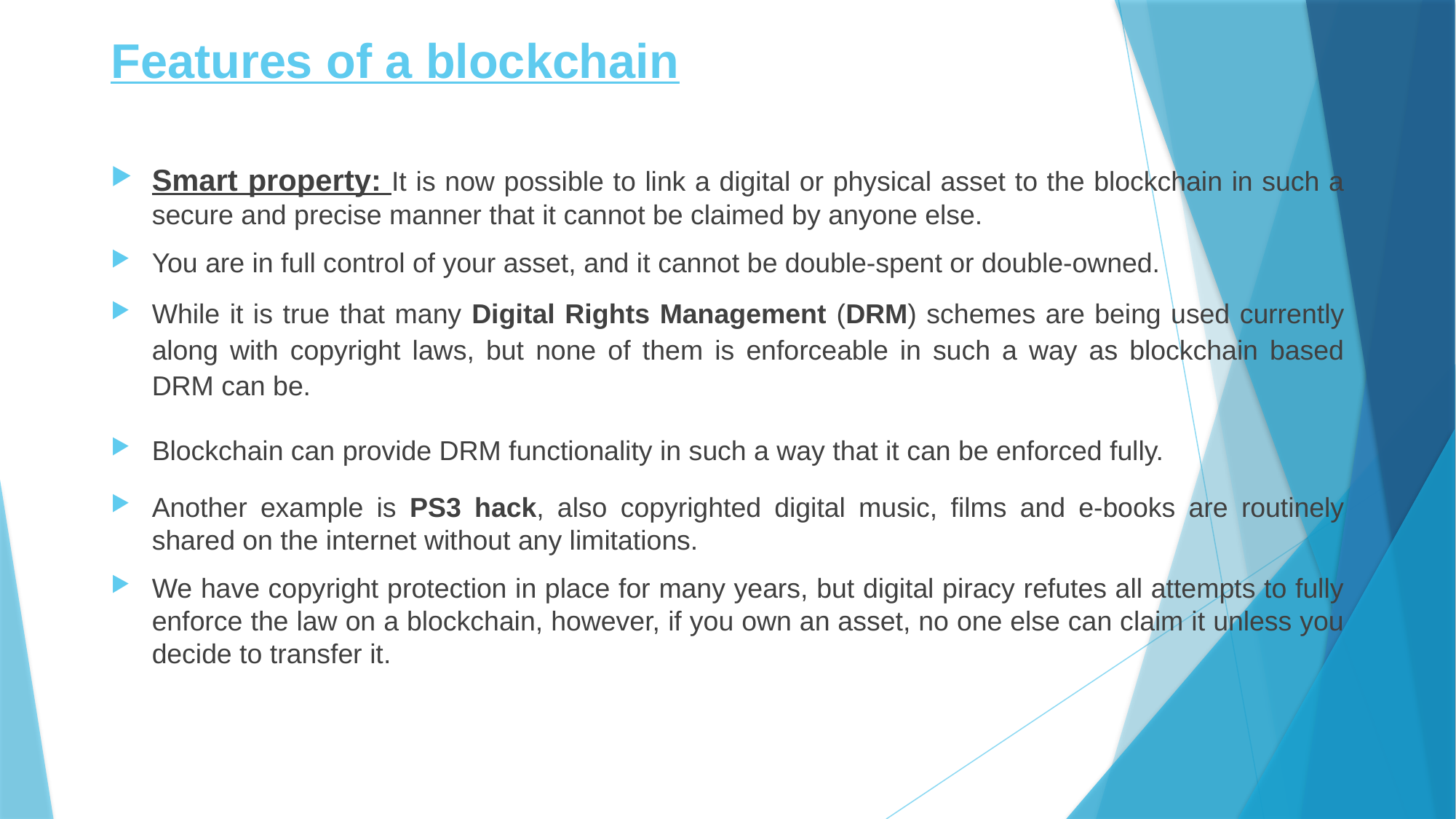

# Features of a blockchain
Smart property: It is now possible to link a digital or physical asset to the blockchain in such a secure and precise manner that it cannot be claimed by anyone else.
You are in full control of your asset, and it cannot be double-spent or double-owned.
While it is true that many Digital Rights Management (DRM) schemes are being used currently along with copyright laws, but none of them is enforceable in such a way as blockchain based DRM can be.
Blockchain can provide DRM functionality in such a way that it can be enforced fully.
Another example is PS3 hack, also copyrighted digital music, films and e-books are routinely shared on the internet without any limitations.
We have copyright protection in place for many years, but digital piracy refutes all attempts to fully enforce the law on a blockchain, however, if you own an asset, no one else can claim it unless you decide to transfer it.